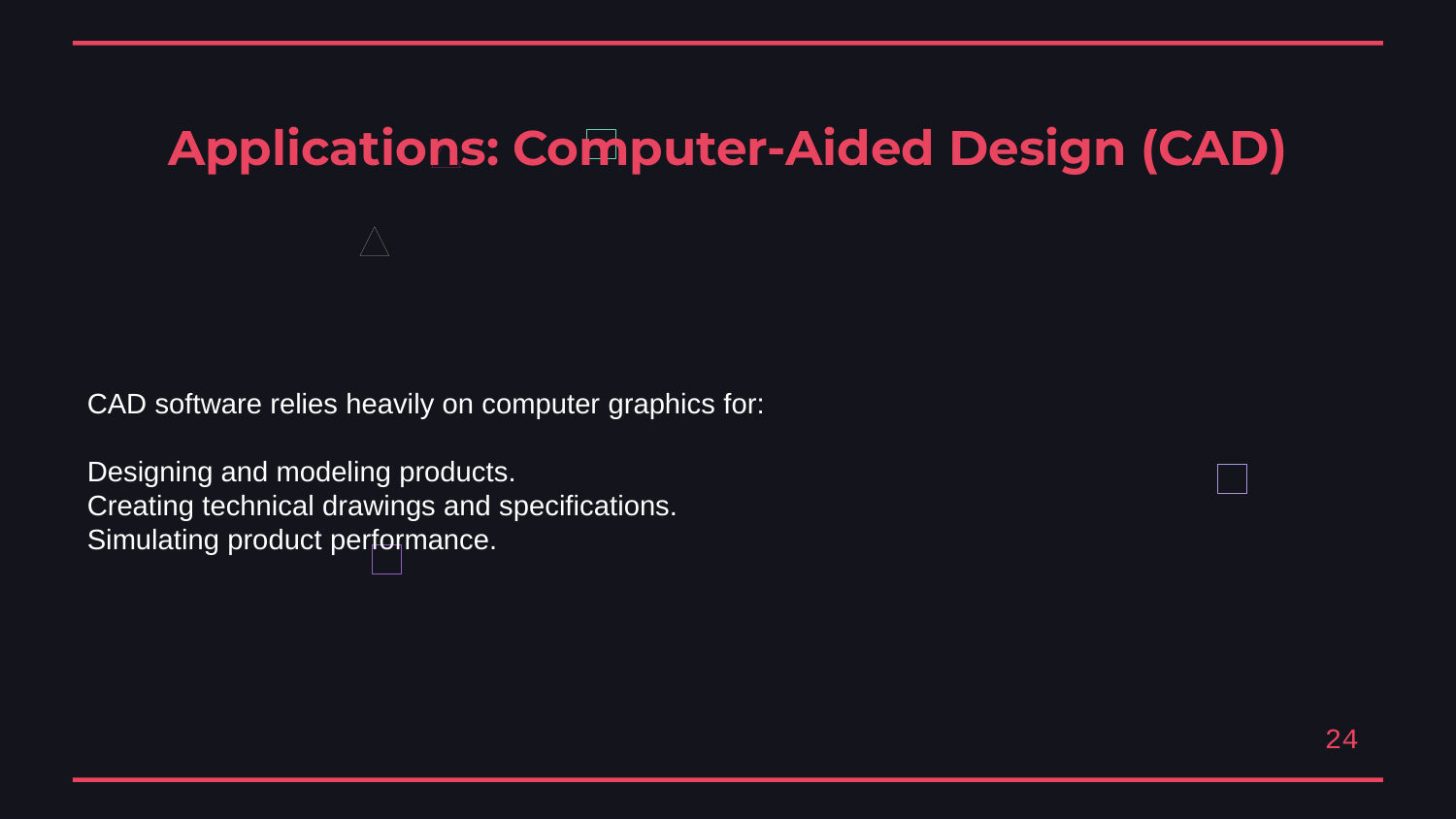

Applications: Computer-Aided Design (CAD)

CAD software relies heavily on computer graphics for:

Designing and modeling products.
Creating technical drawings and specifications.
Simulating product performance.

24